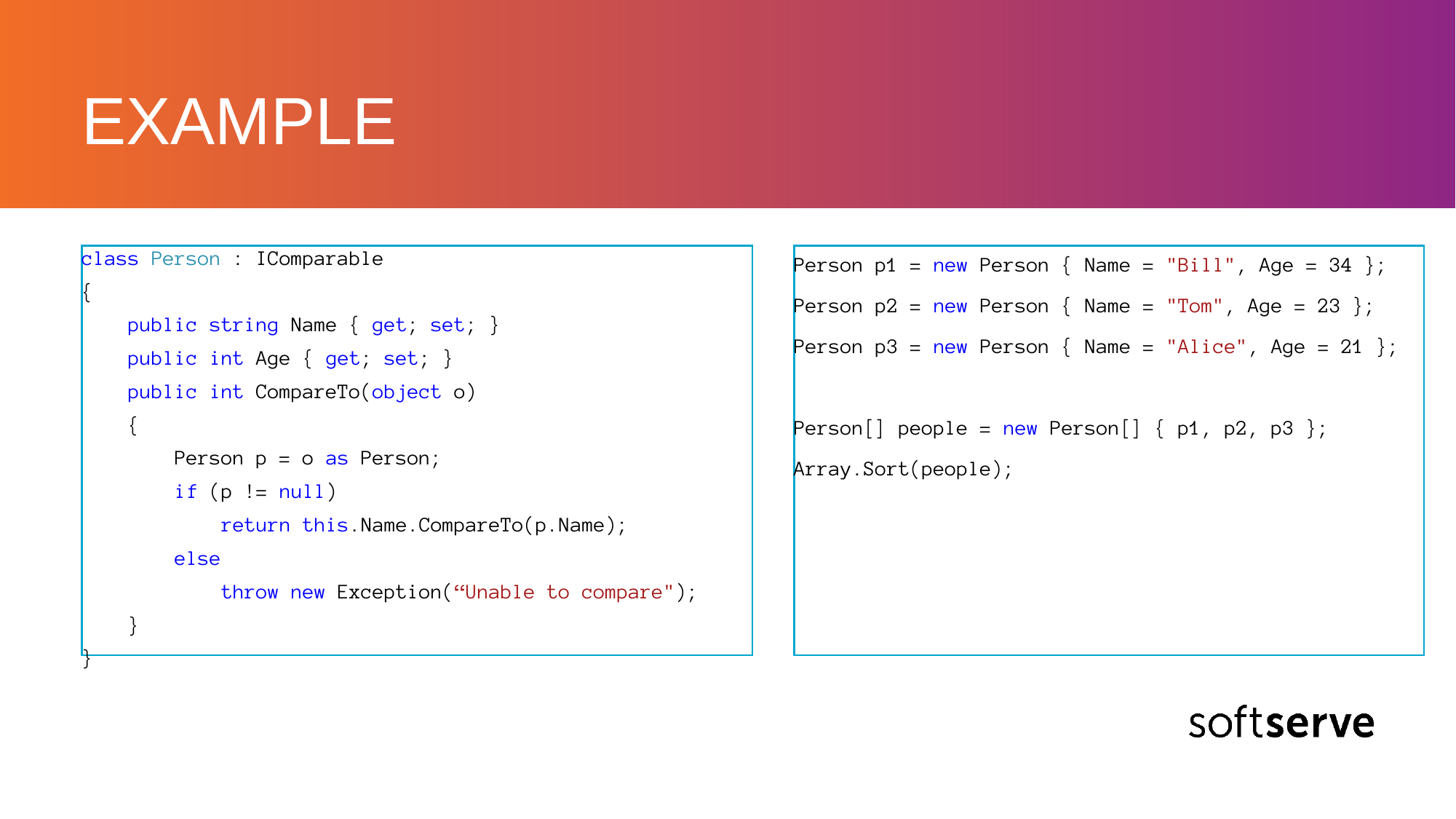

# EXAMPLE
class Person : IComparable
{
    public string Name { get; set; }
    public int Age { get; set; }
    public int CompareTo(object o)
    {
        Person p = o as Person;
        if (p != null)
            return this.Name.CompareTo(p.Name);
        else
            throw new Exception(“Unable to compare");
    }
}
Person p1 = new Person { Name = "Bill", Age = 34 };
Person p2 = new Person { Name = "Tom", Age = 23 };
Person p3 = new Person { Name = "Alice", Age = 21 };

Person[] people = new Person[] { p1, p2, p3 };
Array.Sort(people);